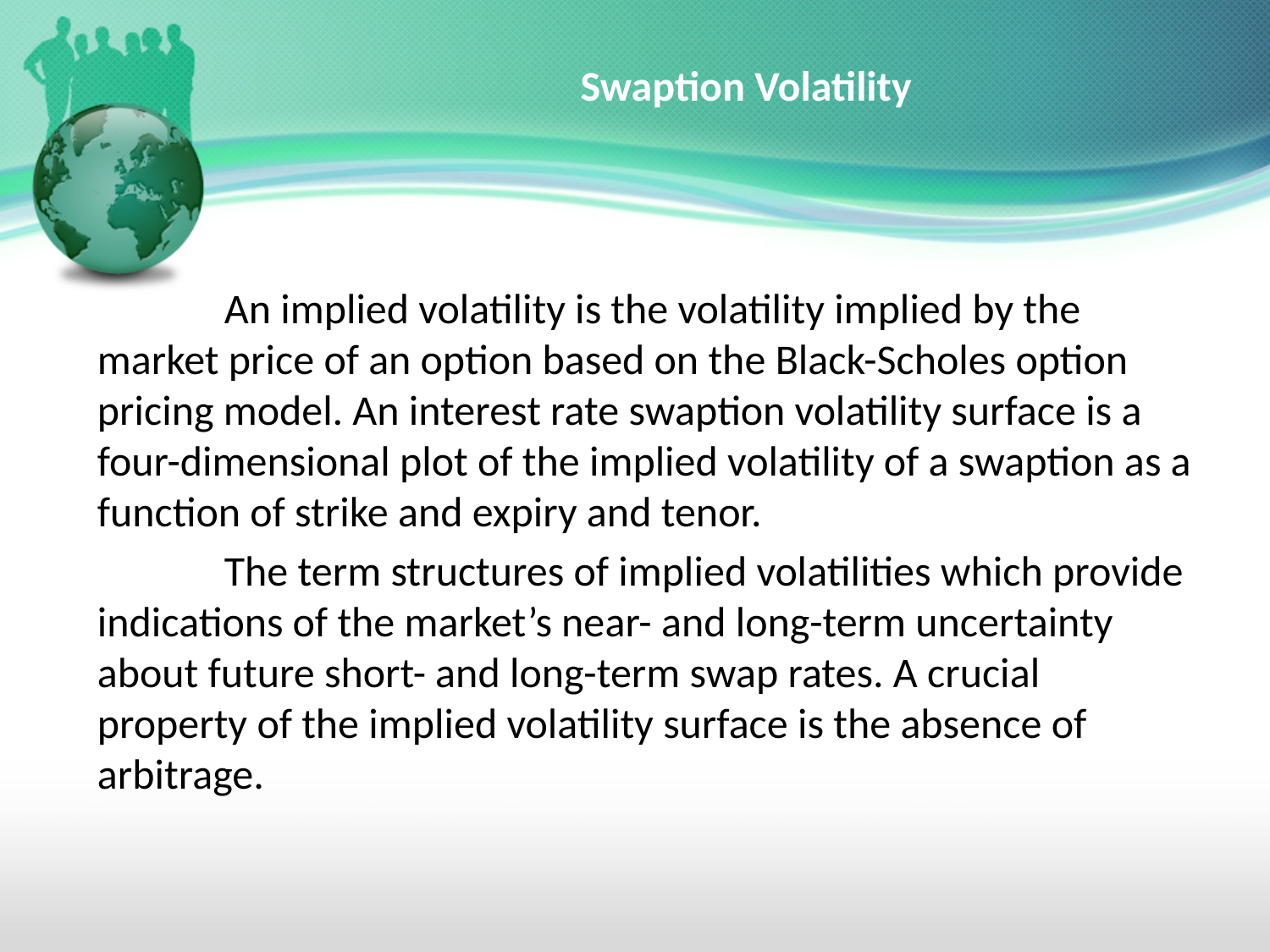

# Swaption Volatility
	An implied volatility is the volatility implied by the market price of an option based on the Black-Scholes option pricing model. An interest rate swaption volatility surface is a four-dimensional plot of the implied volatility of a swaption as a function of strike and expiry and tenor.
	The term structures of implied volatilities which provide indications of the market’s near- and long-term uncertainty about future short- and long-term swap rates. A crucial property of the implied volatility surface is the absence of arbitrage.